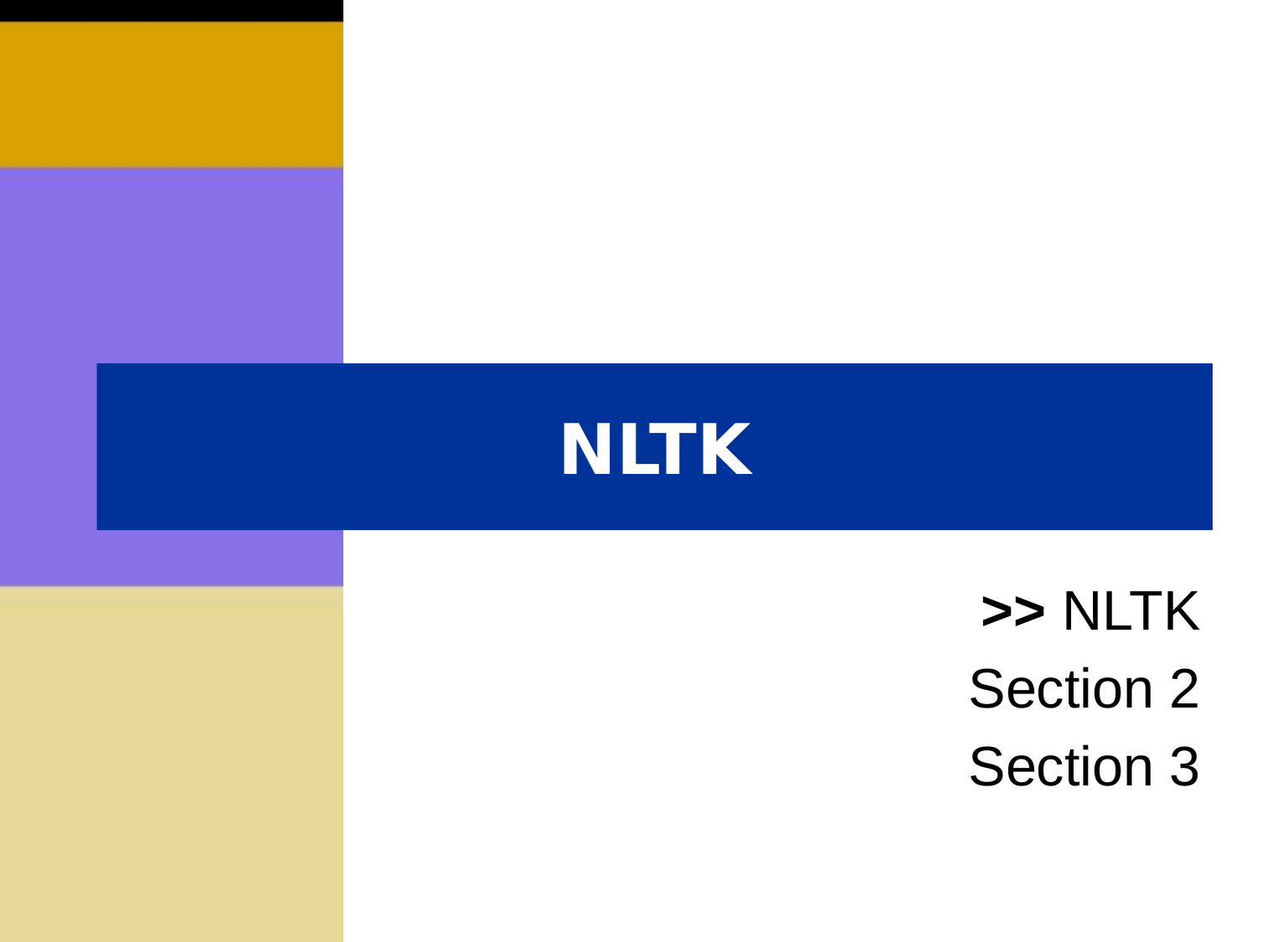

# NLTK

>> NLTK
Section 2
Section 3